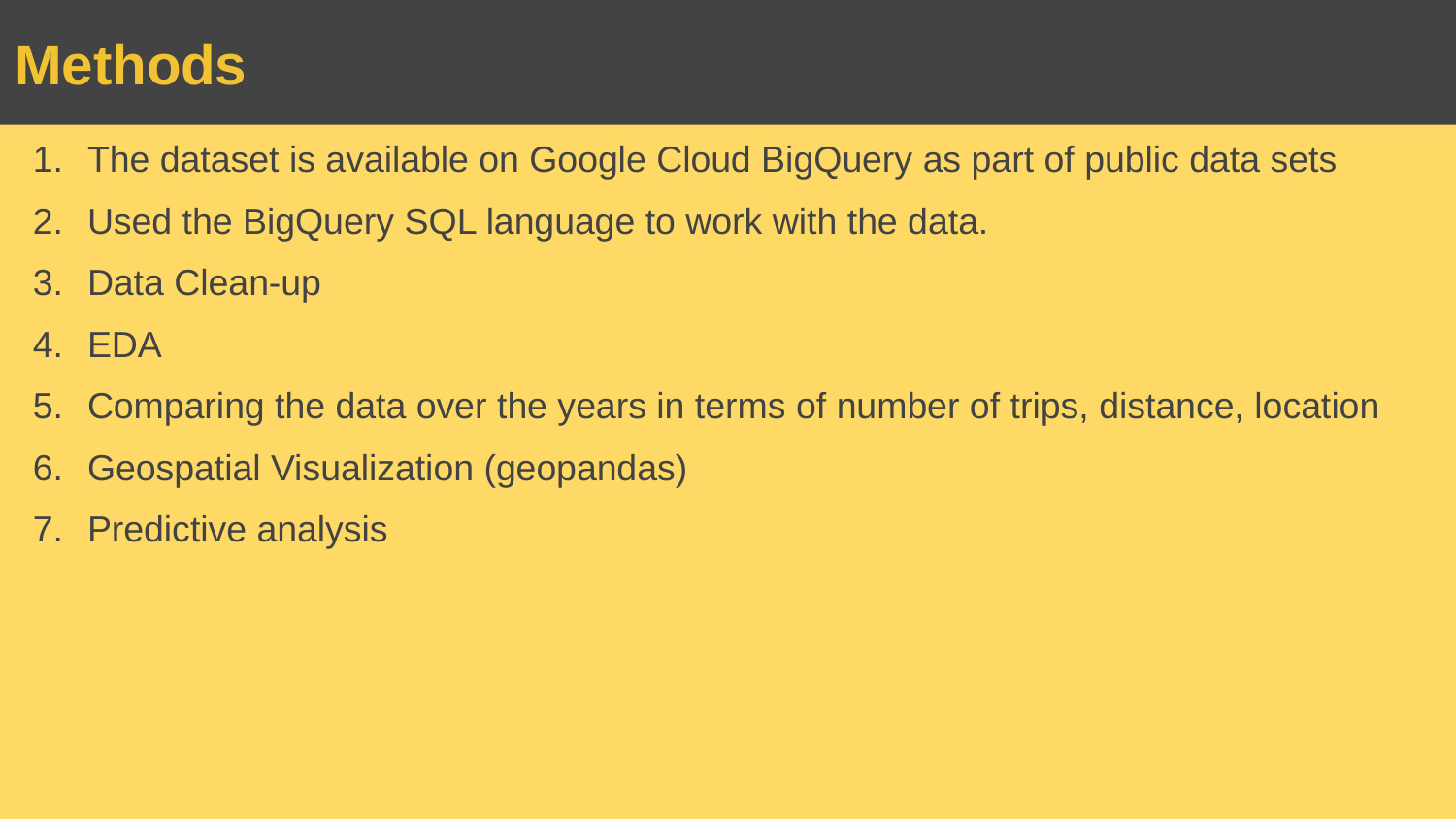

# Methods
The dataset is available on Google Cloud BigQuery as part of public data sets
Used the BigQuery SQL language to work with the data.
Data Clean-up
EDA
Comparing the data over the years in terms of number of trips, distance, location
Geospatial Visualization (geopandas)
Predictive analysis